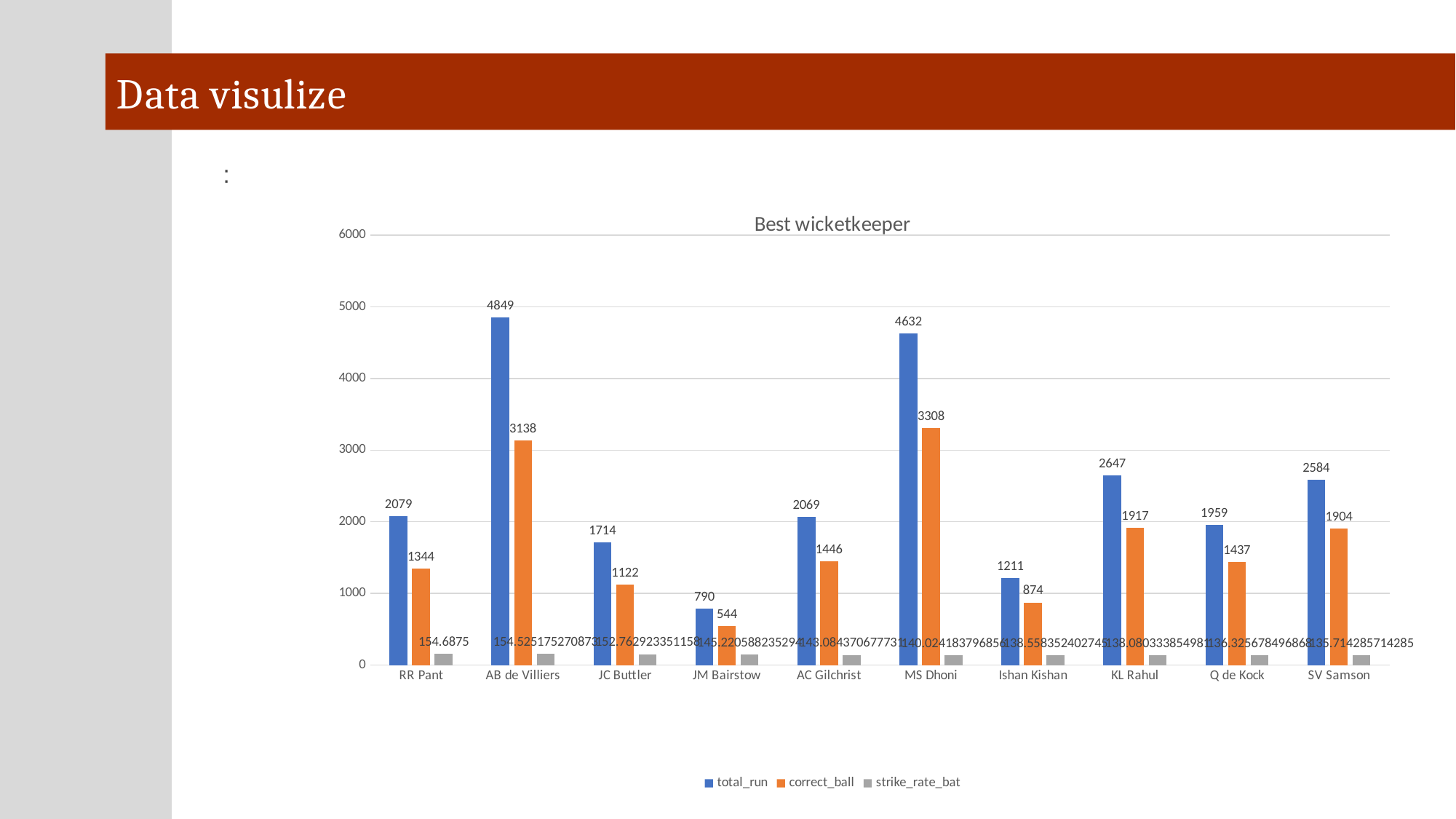

Data visulize
:

### Chart: Best wicketkeeper

| Category | total_run | correct_ball | strike_rate_bat |
|---|---|---|---|
| RR Pant | 2079.0 | 1344.0 | 154.6875 |
| AB de Villiers | 4849.0 | 3138.0 | 154.525175270873 |
| JC Buttler | 1714.0 | 1122.0 | 152.762923351158 |
| JM Bairstow | 790.0 | 544.0 | 145.220588235294 |
| AC Gilchrist | 2069.0 | 1446.0 | 143.084370677731 |
| MS Dhoni | 4632.0 | 3308.0 | 140.024183796856 |
| Ishan Kishan | 1211.0 | 874.0 | 138.558352402745 |
| KL Rahul | 2647.0 | 1917.0 | 138.080333854981 |
| Q de Kock | 1959.0 | 1437.0 | 136.325678496868 |
| SV Samson | 2584.0 | 1904.0 | 135.714285714285 |